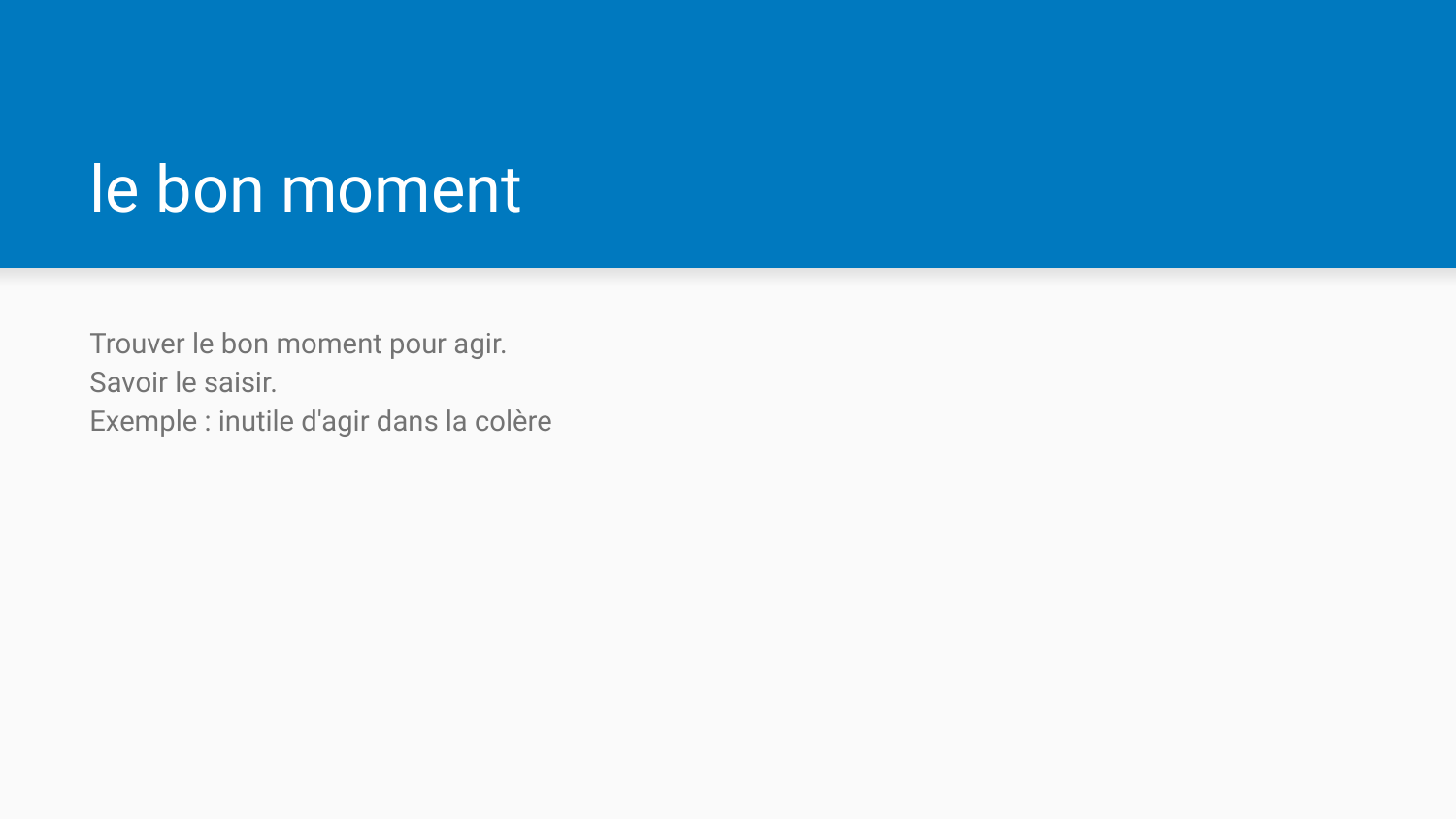

# le bon moment
Trouver le bon moment pour agir.
Savoir le saisir.
Exemple : inutile d'agir dans la colère